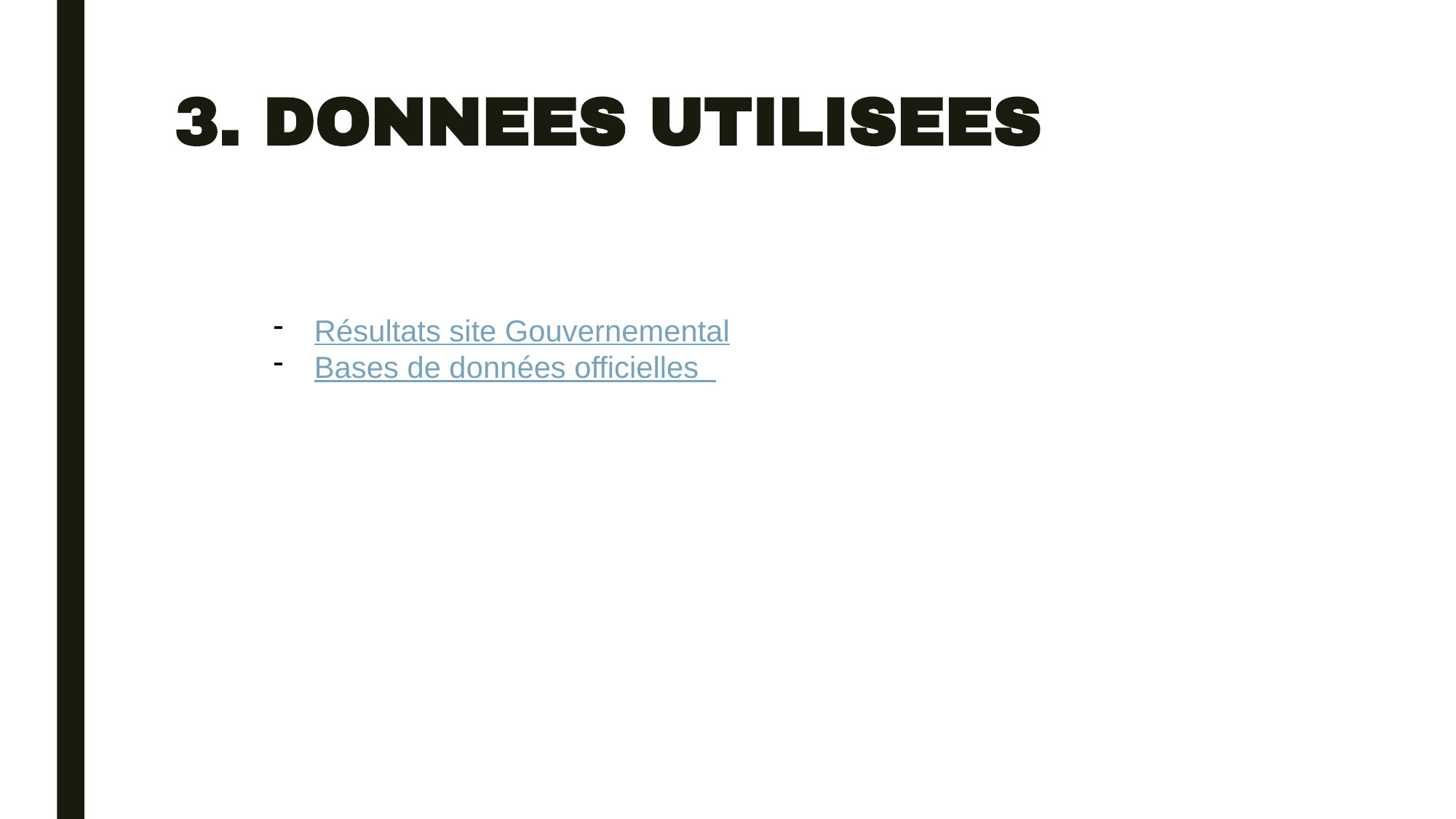

# 3. DONNEES UTILISEES
Résultats site Gouvernemental
Bases de données officielles